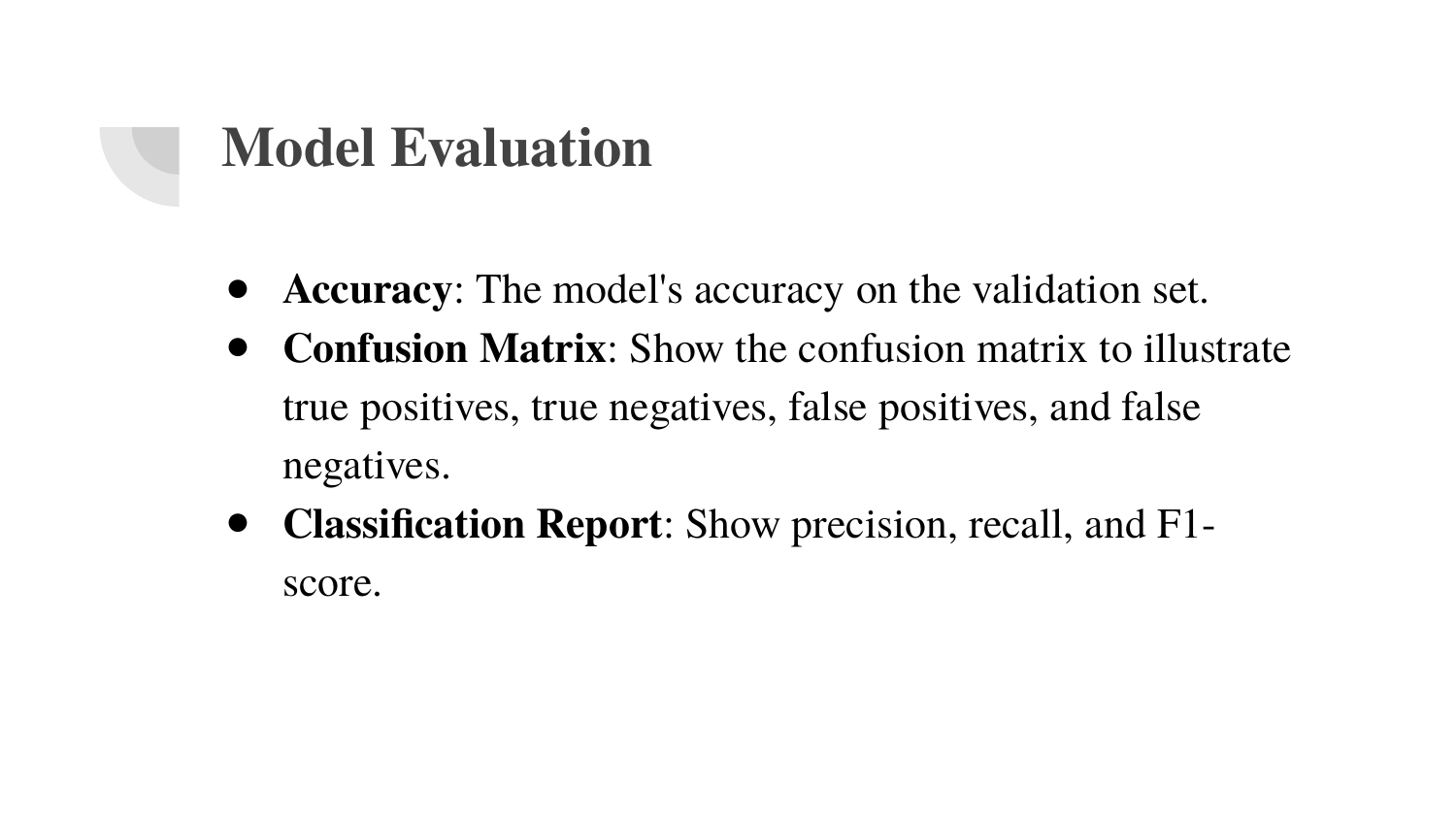

# Model Evaluation
Accuracy: The model's accuracy on the validation set.
Confusion Matrix: Show the confusion matrix to illustrate true positives, true negatives, false positives, and false negatives.
Classification Report: Show precision, recall, and F1-score.